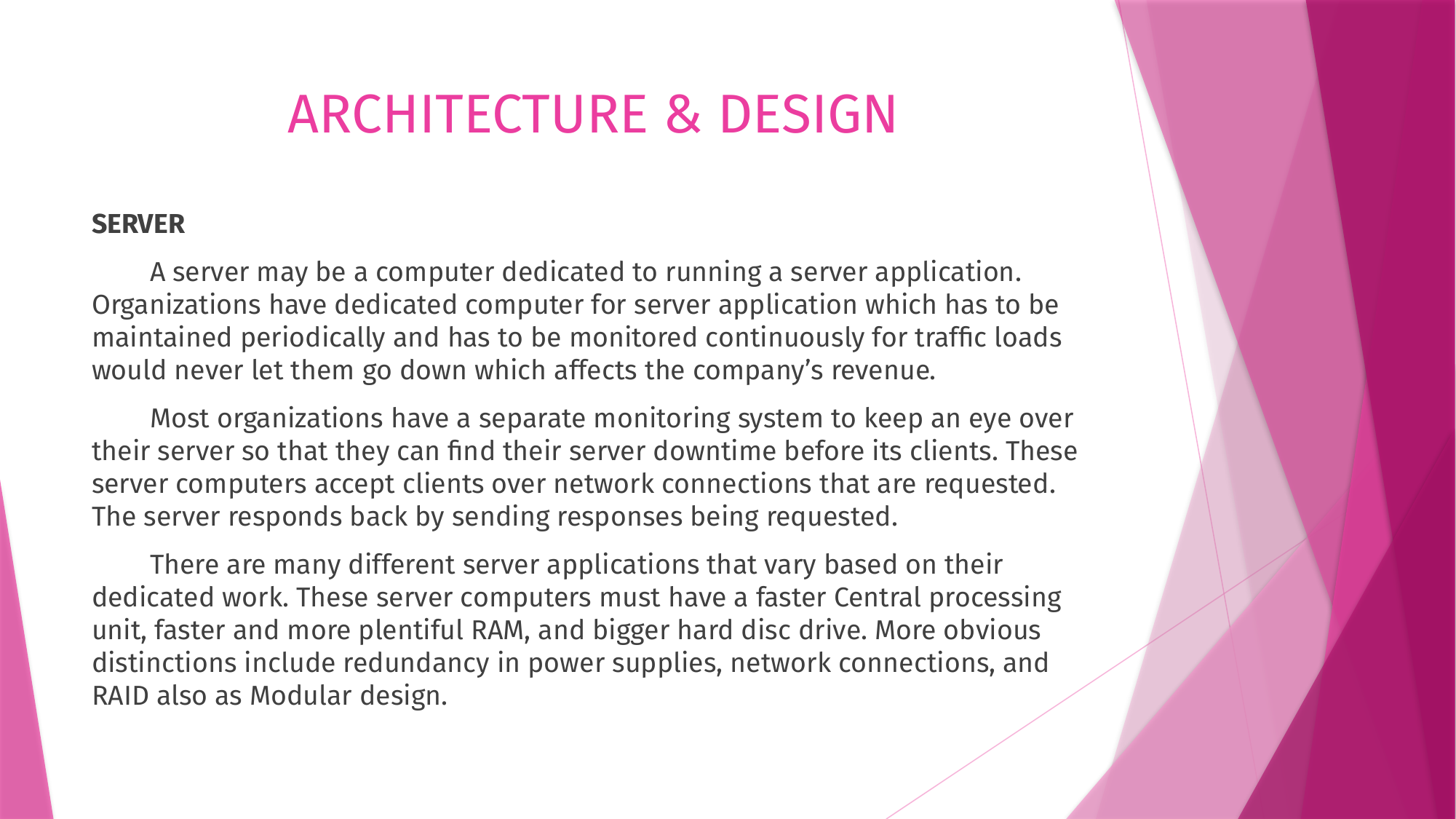

# ARCHITECTURE & DESIGN
SERVER
        A server may be a computer dedicated to running a server application. Organizations have dedicated computer for server application which has to be maintained periodically and has to be monitored continuously for traffic loads would never let them go down which affects the company’s revenue.
        Most organizations have a separate monitoring system to keep an eye over their server so that they can find their server downtime before its clients. These server computers accept clients over network connections that are requested. The server responds back by sending responses being requested.
        There are many different server applications that vary based on their dedicated work. These server computers must have a faster Central processing unit, faster and more plentiful RAM, and bigger hard disc drive. More obvious distinctions include redundancy in power supplies, network connections, and RAID also as Modular design.